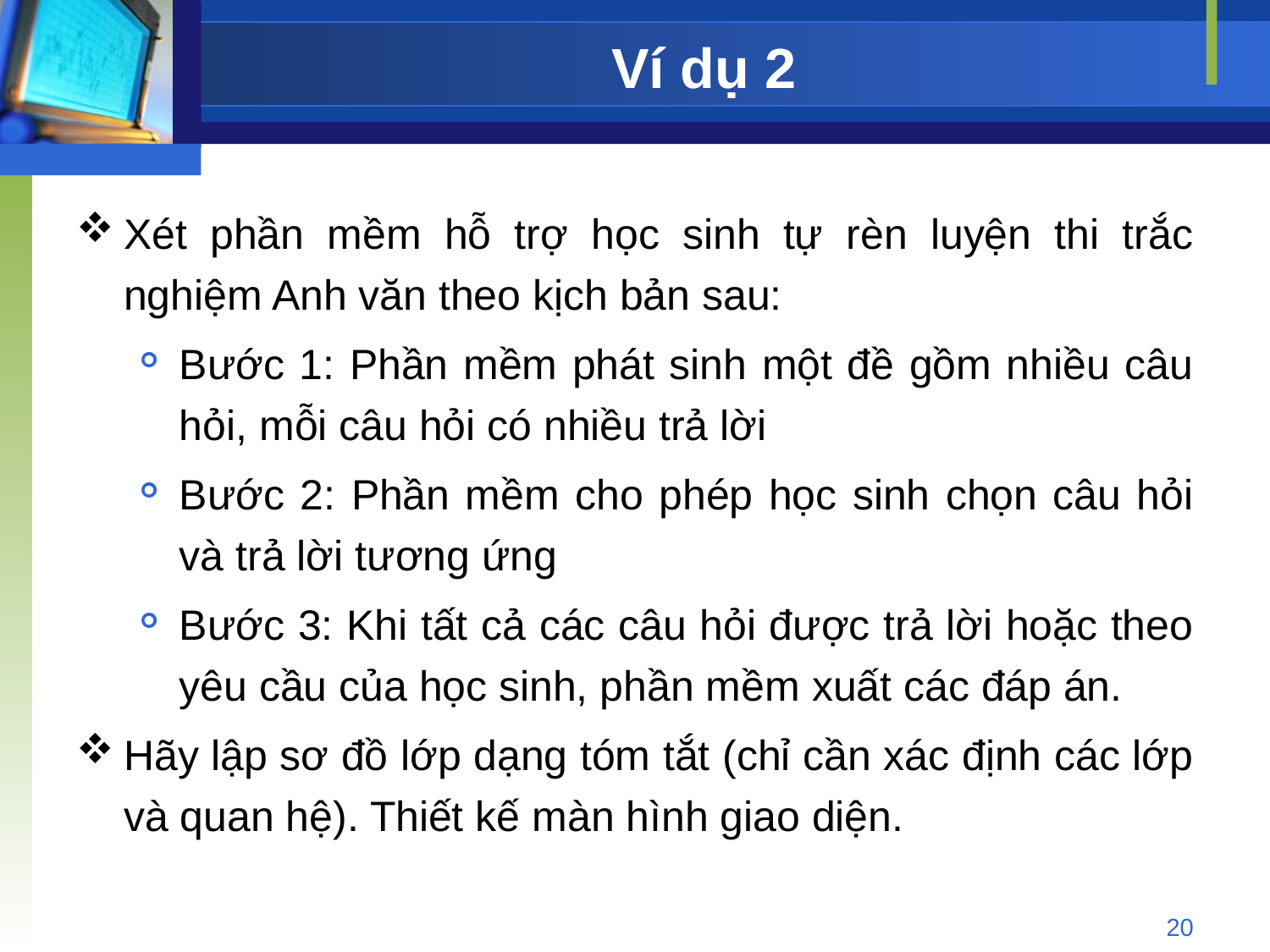

# Ví dụ 2
Xét phần mềm hỗ trợ học sinh tự rèn luyện thi trắc nghiệm Anh văn theo kịch bản sau:
Bước 1: Phần mềm phát sinh một đề gồm nhiều câu hỏi, mỗi câu hỏi có nhiều trả lời
Bước 2: Phần mềm cho phép học sinh chọn câu hỏi và trả lời tương ứng
Bước 3: Khi tất cả các câu hỏi được trả lời hoặc theo yêu cầu của học sinh, phần mềm xuất các đáp án.
Hãy lập sơ đồ lớp dạng tóm tắt (chỉ cần xác định các lớp và quan hệ). Thiết kế màn hình giao diện.
20